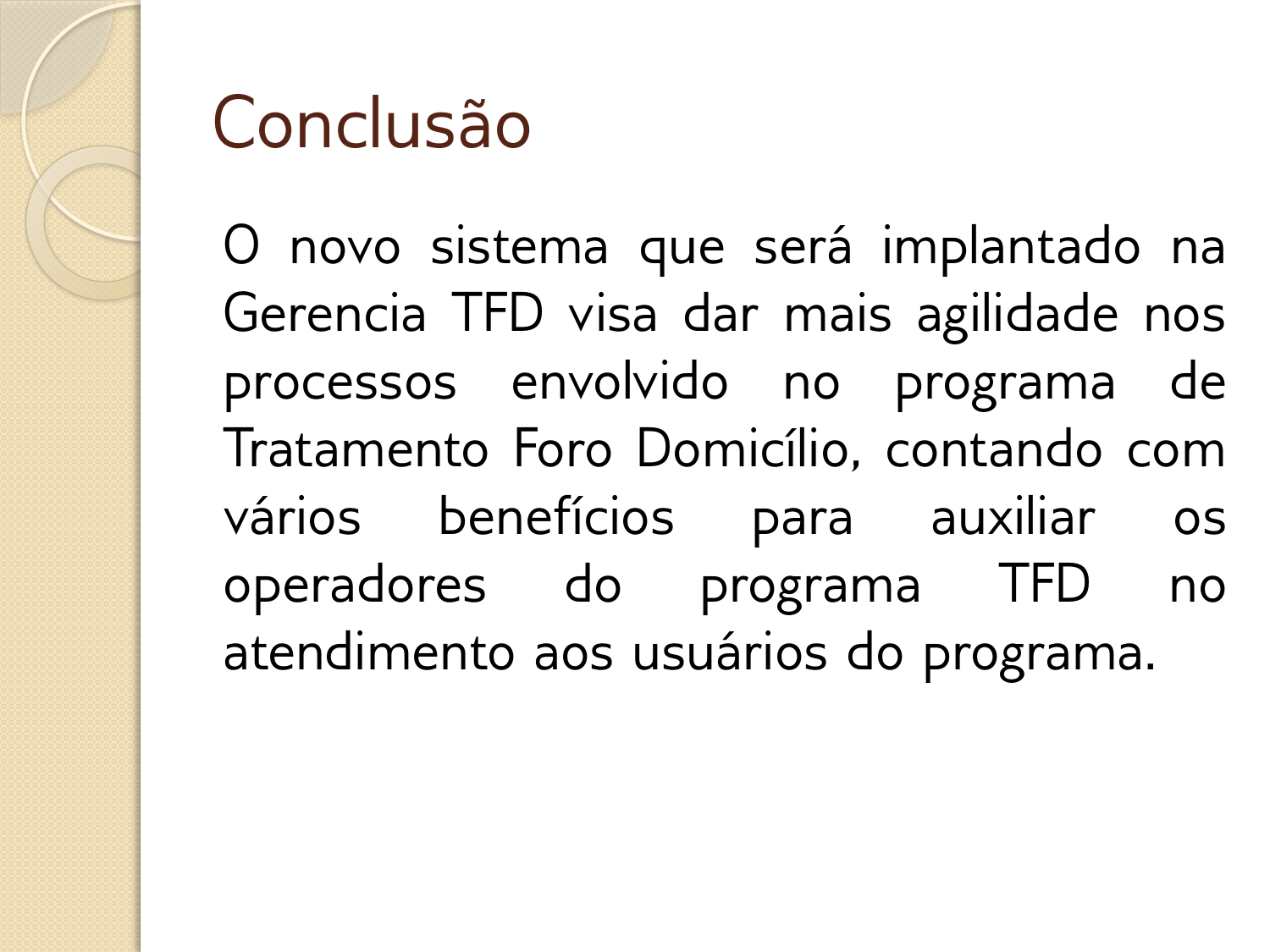

# Conclusão
O novo sistema que será implantado na Gerencia TFD visa dar mais agilidade nos processos envolvido no programa de Tratamento Foro Domicílio, contando com vários benefícios para auxiliar os operadores do programa TFD no atendimento aos usuários do programa.